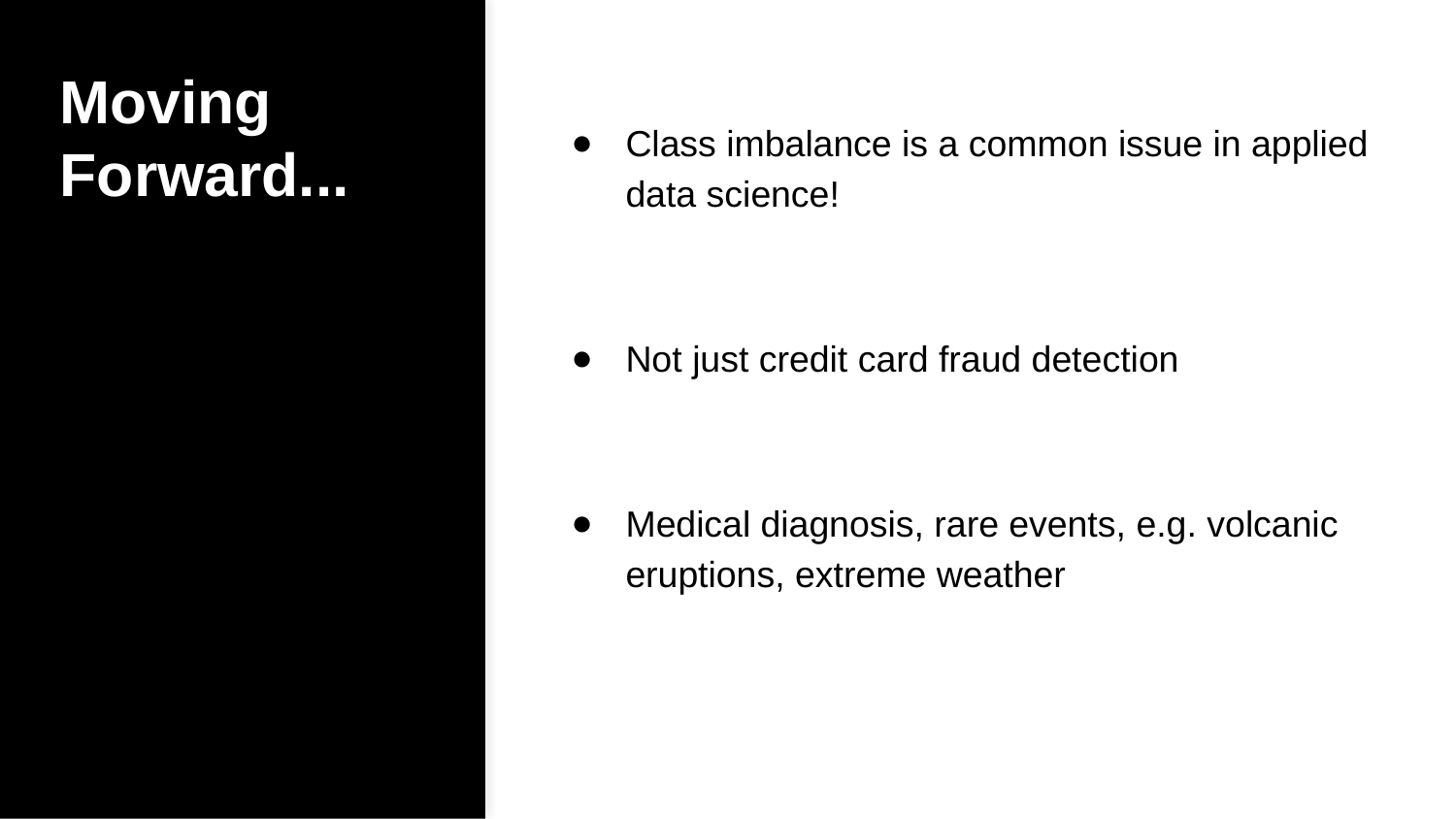

# Moving Forward...
Class imbalance is a common issue in applied data science!

Not just credit card fraud detection

Medical diagnosis, rare events, e.g. volcanic eruptions, extreme weather